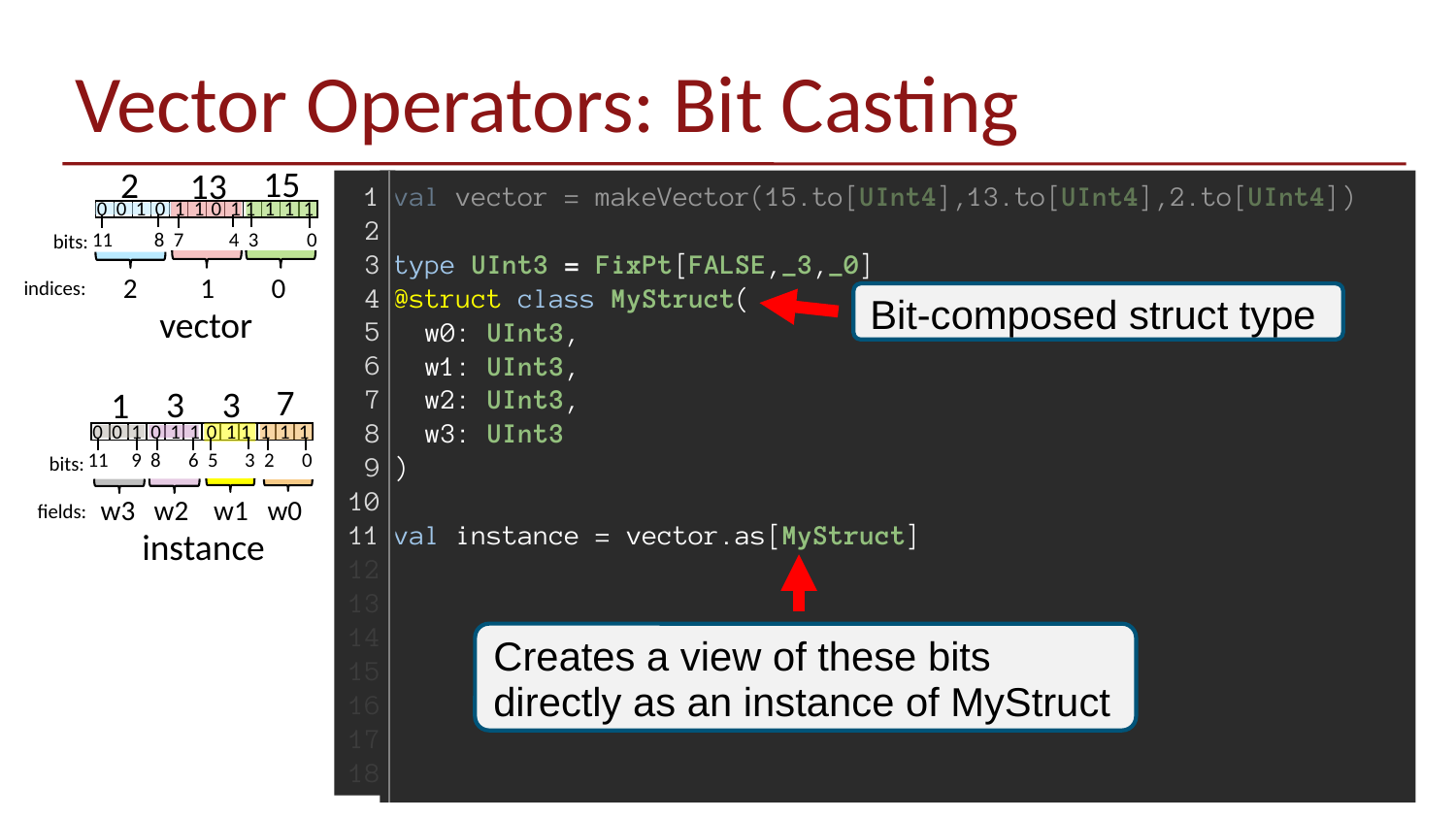

# Vector Operators: Bit Casting
15
13
2
1
2
3
4
5
6
7
8
9
10
11
12
13
14
15
16
17
18
val vector = makeVector(15.to[UInt4],13.to[UInt4],2.to[UInt4])

type UInt3 = FixPt[FALSE,_3,_0]
@struct class MyStruct(
  w0: UInt3,
  w1: UInt3,
  w2: UInt3,
  w3: UInt3
)

val instance = vector.as[MyStruct]

  0  0  1  0  1  1  0  1 1  1  1  1
|  |  |  |  |  |  |  |  |  |  |  |  |
| --- | --- | --- | --- | --- | --- | --- | --- | --- | --- | --- | --- |

11         8  7          4  3          0
bits:

2          1         0
indices:
Bit-composed struct type
vector
7
3
3
1
  0  0  1  0  1  1  0  1 1  1  1  1

|  |  |  |  |  |  |  |  |  |  |  |  |
| --- | --- | --- | --- | --- | --- | --- | --- | --- | --- | --- | --- |

11     9  8      6  5      3  2      0
bits:

w3   w2    w1   w0
fields:
instance

Creates a view of these bits directly as an instance of MyStruct
64